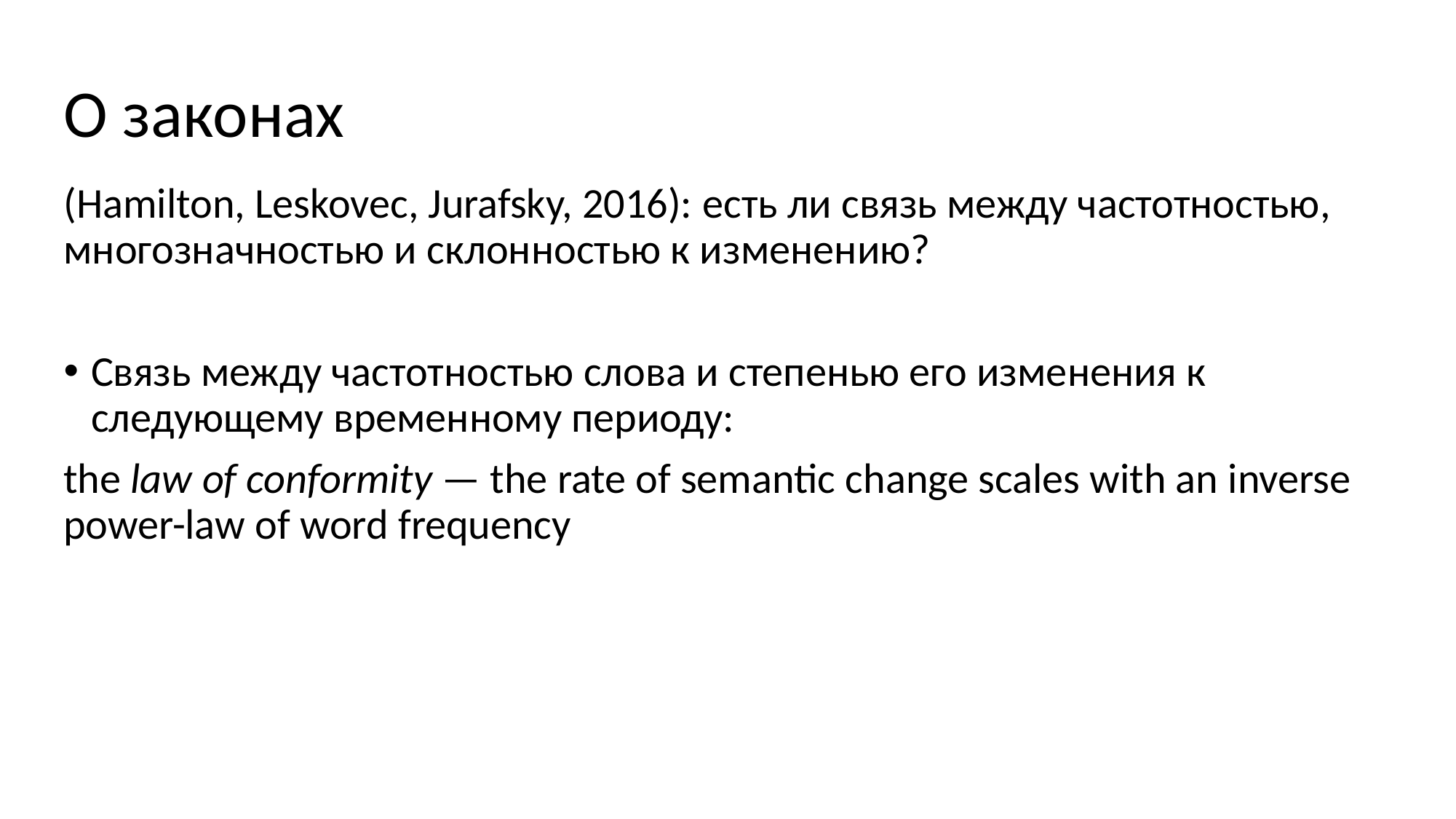

# О законах
(Hamilton, Leskovec, Jurafsky, 2016): есть ли связь между частотностью, многозначностью и склонностью к изменению?

Связь между частотностью слова и степенью его изменения к следующему временному периоду:
the law of conformity — the rate of semantic change scales with an inverse power-law of word frequency